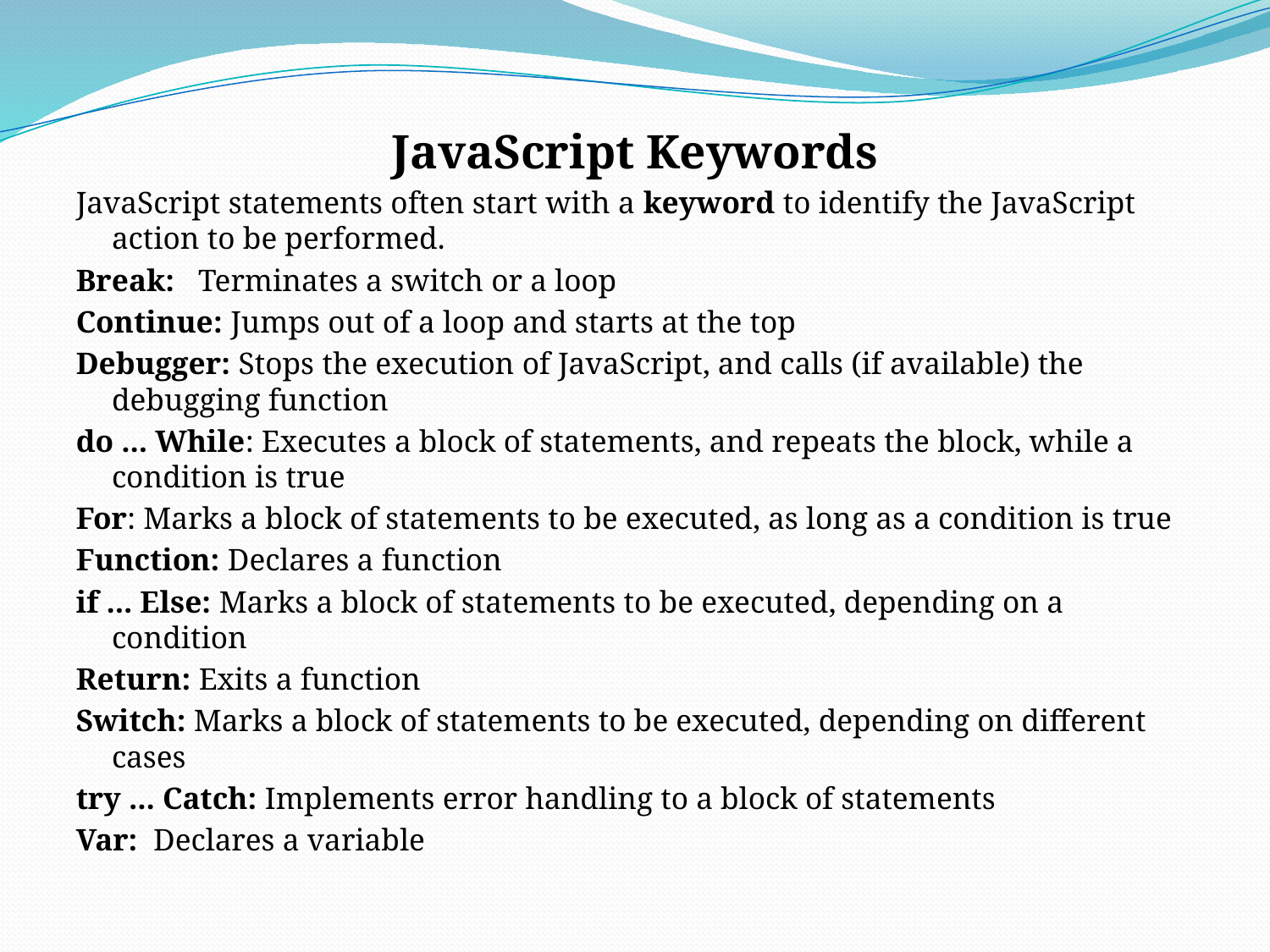

JavaScript Keywords
JavaScript statements often start with a keyword to identify the JavaScript action to be performed.
Break:   Terminates a switch or a loop
Continue: Jumps out of a loop and starts at the top
Debugger: Stops the execution of JavaScript, and calls (if available) the debugging function
do ... While: Executes a block of statements, and repeats the block, while a condition is true
For: Marks a block of statements to be executed, as long as a condition is true
Function: Declares a function
if ... Else: Marks a block of statements to be executed, depending on a condition
Return: Exits a function
Switch: Marks a block of statements to be executed, depending on different cases
try ... Catch: Implements error handling to a block of statements
Var:  Declares a variable